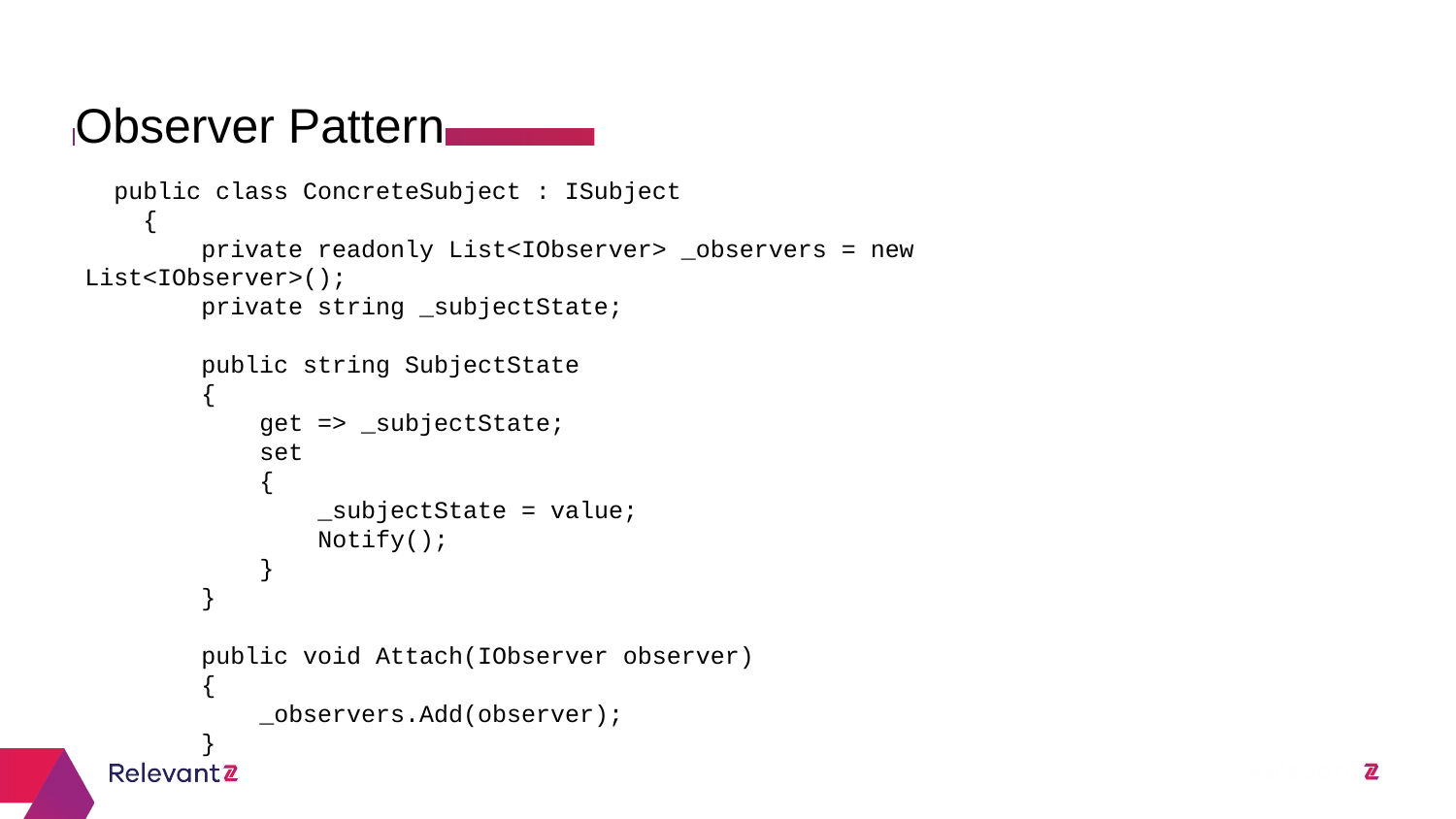

Observer Pattern
#
  public class ConcreteSubject : ISubject
    {
        private readonly List<IObserver> _observers = new List<IObserver>();
        private string _subjectState;

        public string SubjectState
        {
            get => _subjectState;
            set
            {
                _subjectState = value;
                Notify();
            }
        }

        public void Attach(IObserver observer)
        {
            _observers.Add(observer);
        }